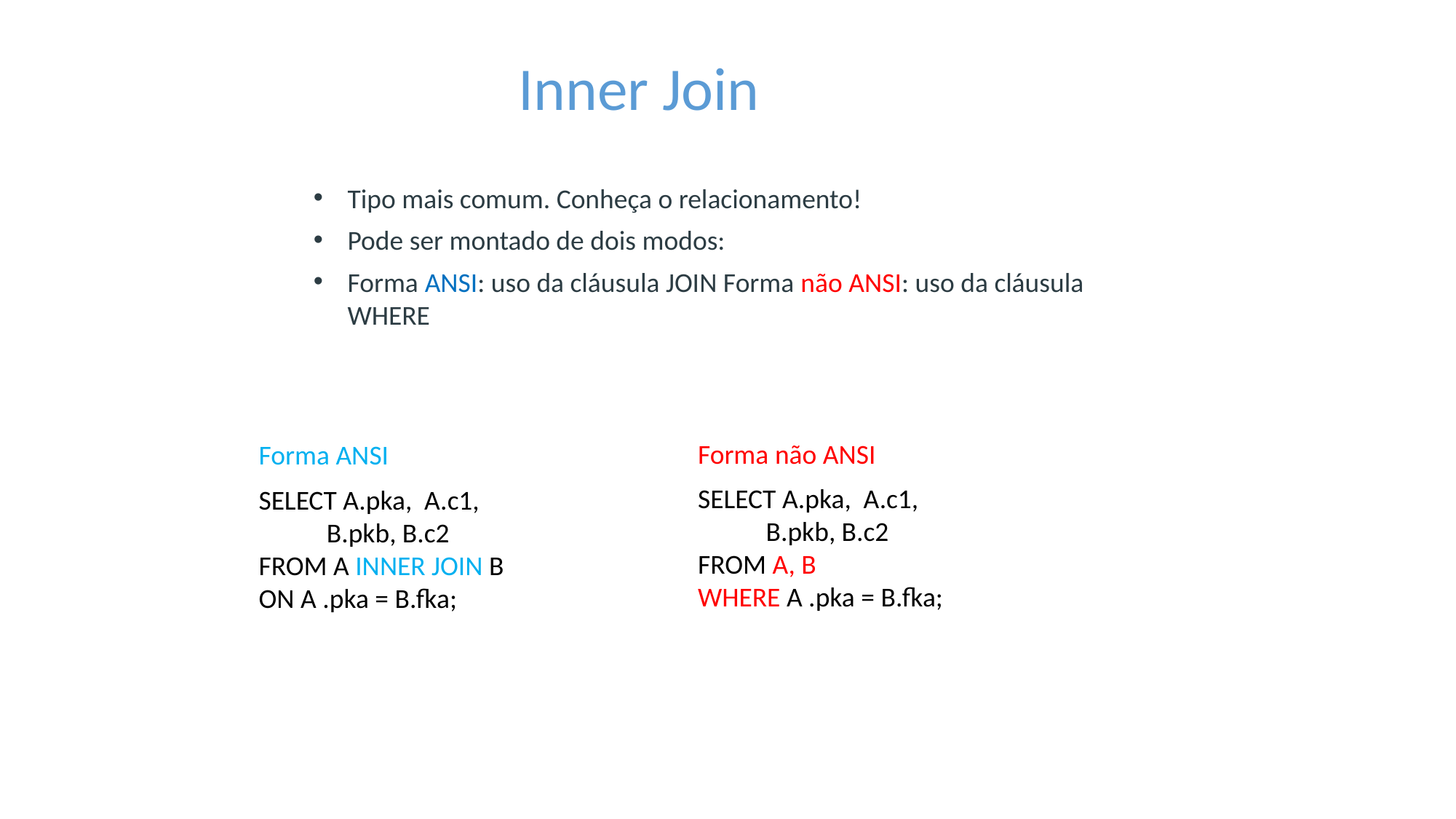

Inner Join
Tipo mais comum. Conheça o relacionamento!
Pode ser montado de dois modos:
Forma ANSI: uso da cláusula JOIN Forma não ANSI: uso da cláusula WHERE

Forma não ANSI
Forma ANSI
SELECT A.pka,  A.c1,
           B.pkb, B.c2
FROM A, B
WHERE A .pka = B.fka;

SELECT A.pka,  A.c1,
           B.pkb, B.c2
FROM A INNER JOIN B
ON A .pka = B.fka;